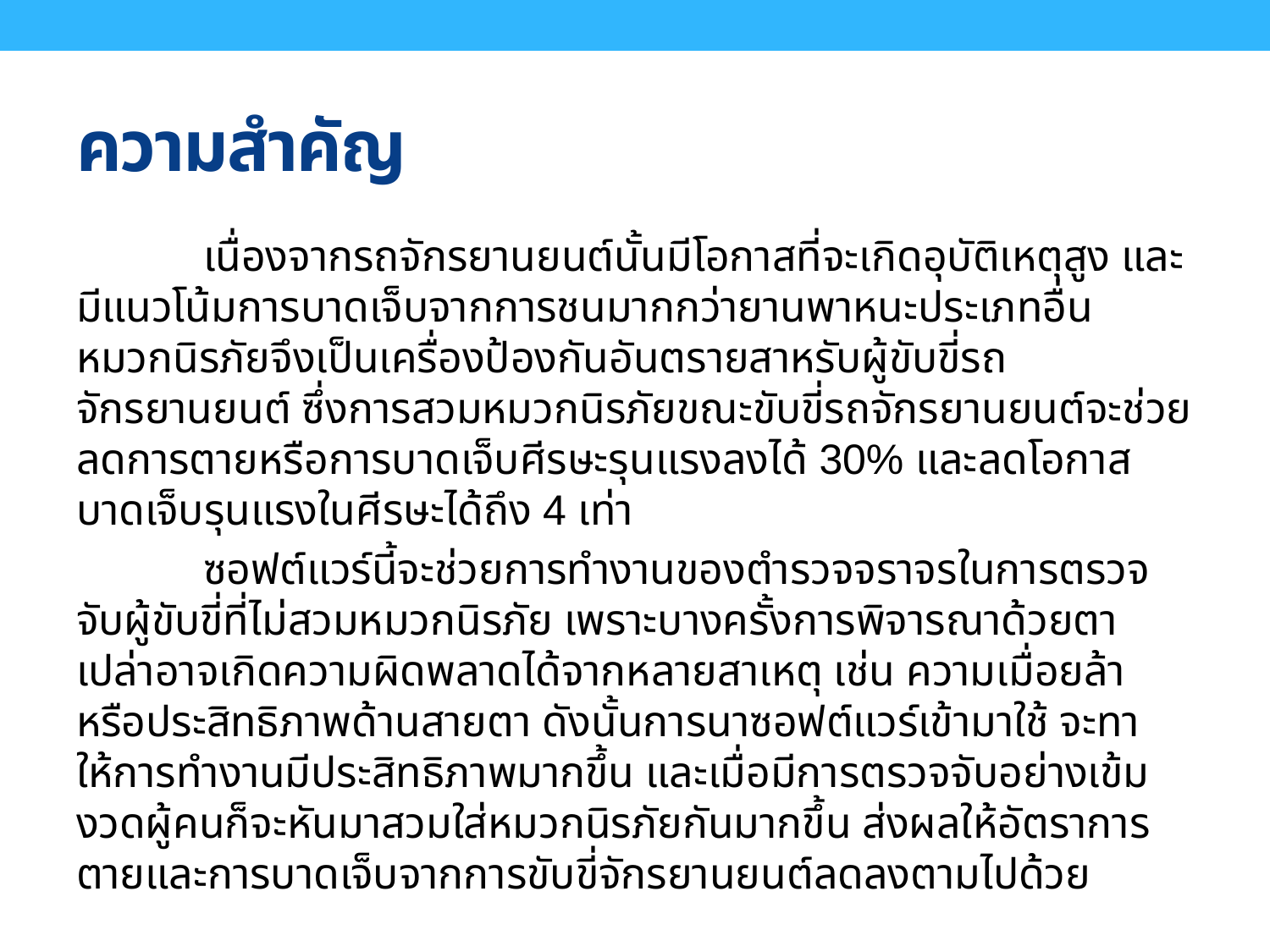

# ความสำคัญ
	เนื่องจากรถจักรยานยนต์นั้นมีโอกาสที่จะเกิดอุบัติเหตุสูง และมีแนวโน้มการบาดเจ็บจากการชนมากกว่ายานพาหนะประเภทอื่น หมวกนิรภัยจึงเป็นเครื่องป้องกันอันตรายสาหรับผู้ขับขี่รถจักรยานยนต์ ซึ่งการสวมหมวกนิรภัยขณะขับขี่รถจักรยานยนต์จะช่วยลดการตายหรือการบาดเจ็บศีรษะรุนแรงลงได้ 30% และลดโอกาสบาดเจ็บรุนแรงในศีรษะได้ถึง 4 เท่า
	ซอฟต์แวร์นี้จะช่วยการทำงานของตำรวจจราจรในการตรวจจับผู้ขับขี่ที่ไม่สวมหมวกนิรภัย เพราะบางครั้งการพิจารณาด้วยตาเปล่าอาจเกิดความผิดพลาดได้จากหลายสาเหตุ เช่น ความเมื่อยล้าหรือประสิทธิภาพด้านสายตา ดังนั้นการนาซอฟต์แวร์เข้ามาใช้ จะทาให้การทำงานมีประสิทธิภาพมากขึ้น และเมื่อมีการตรวจจับอย่างเข้มงวดผู้คนก็จะหันมาสวมใส่หมวกนิรภัยกันมากขึ้น ส่งผลให้อัตราการตายและการบาดเจ็บจากการขับขี่จักรยานยนต์ลดลงตามไปด้วย